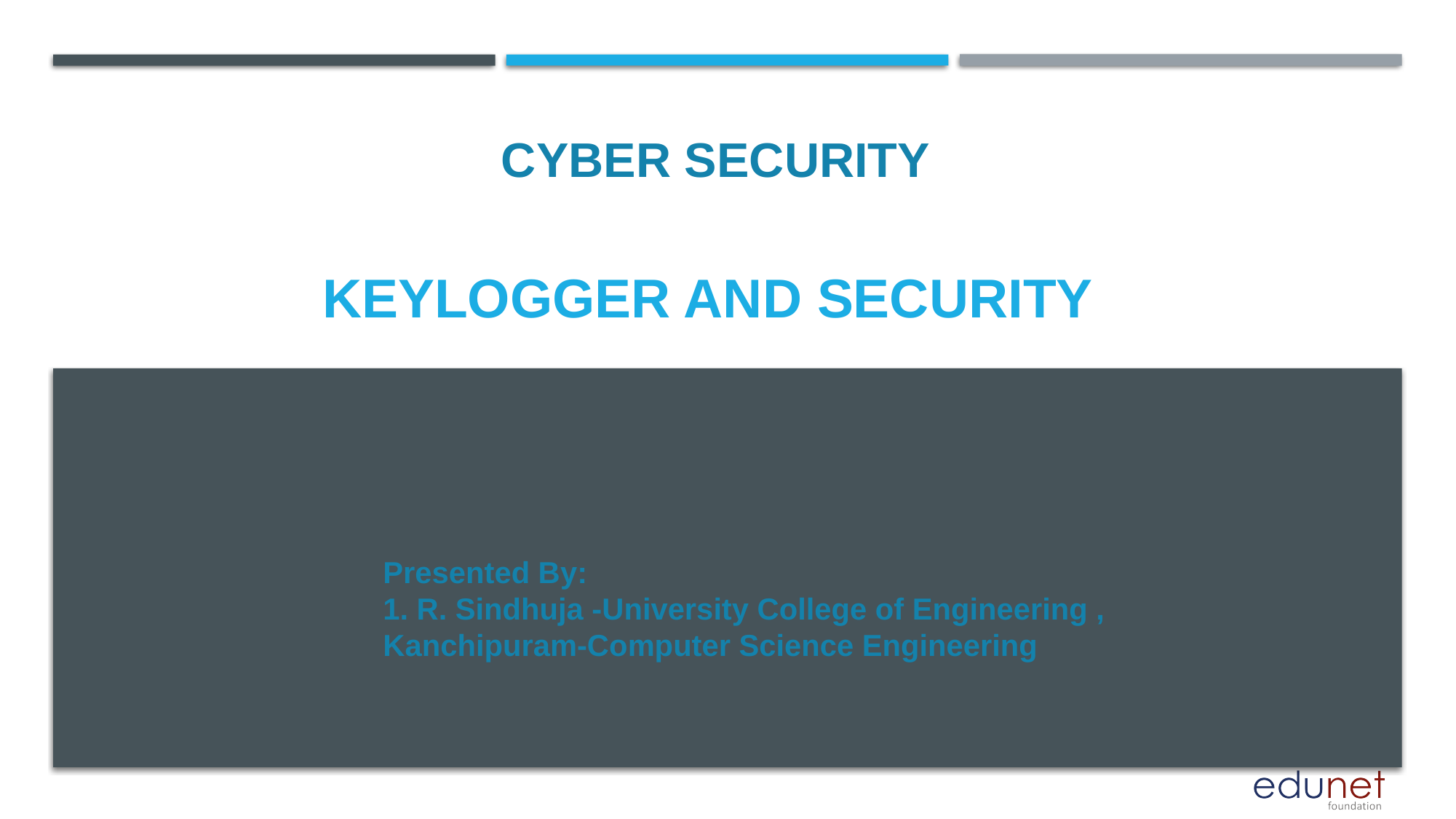

CYBER SECURITY
# KEYLOGGER AND SECURITY
Presented By:
1. R. Sindhuja -University College of Engineering , Kanchipuram-Computer Science Engineering